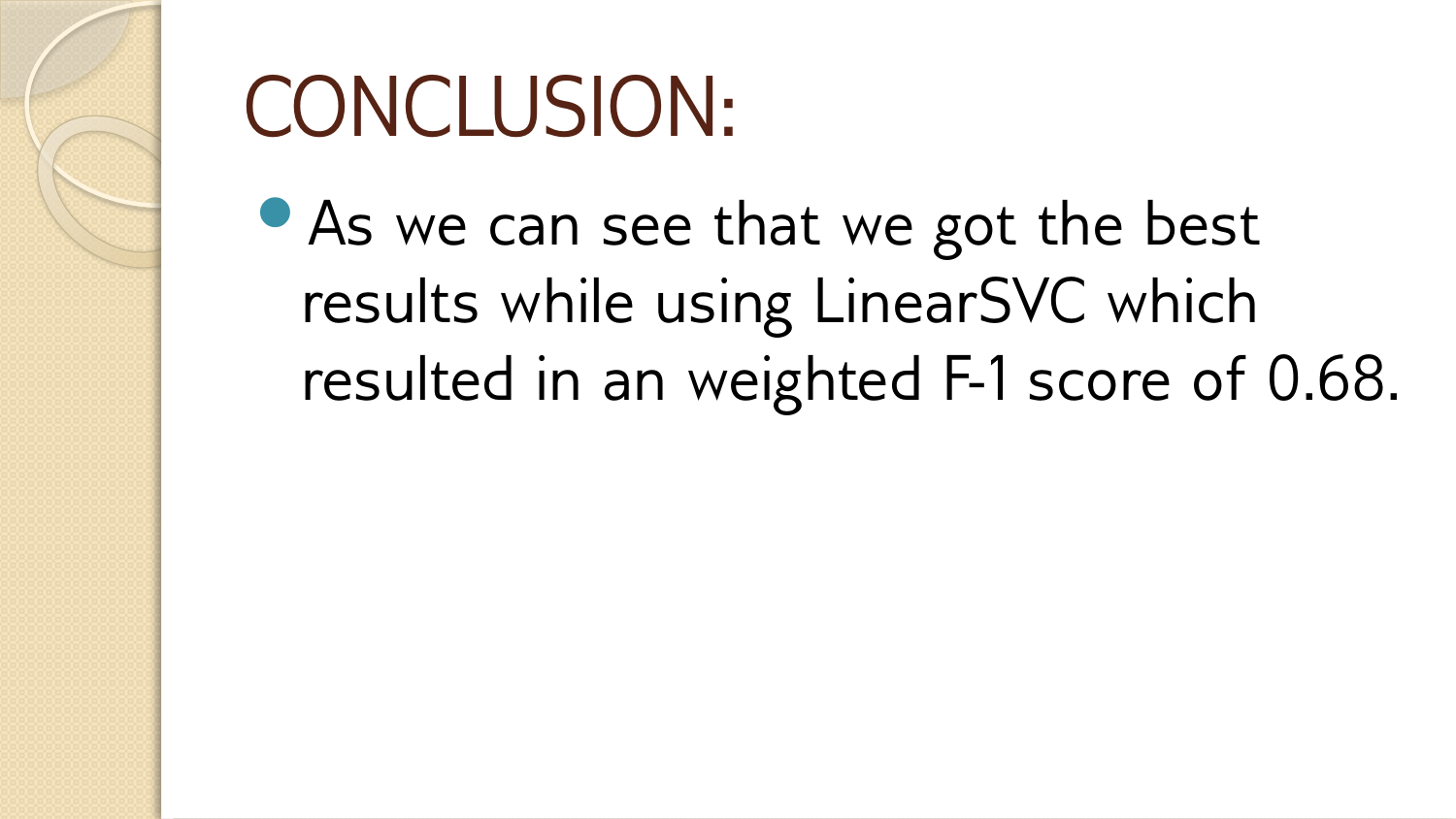

# CONCLUSION:
As we can see that we got the best results while using LinearSVC which resulted in an weighted F-1 score of 0.68.